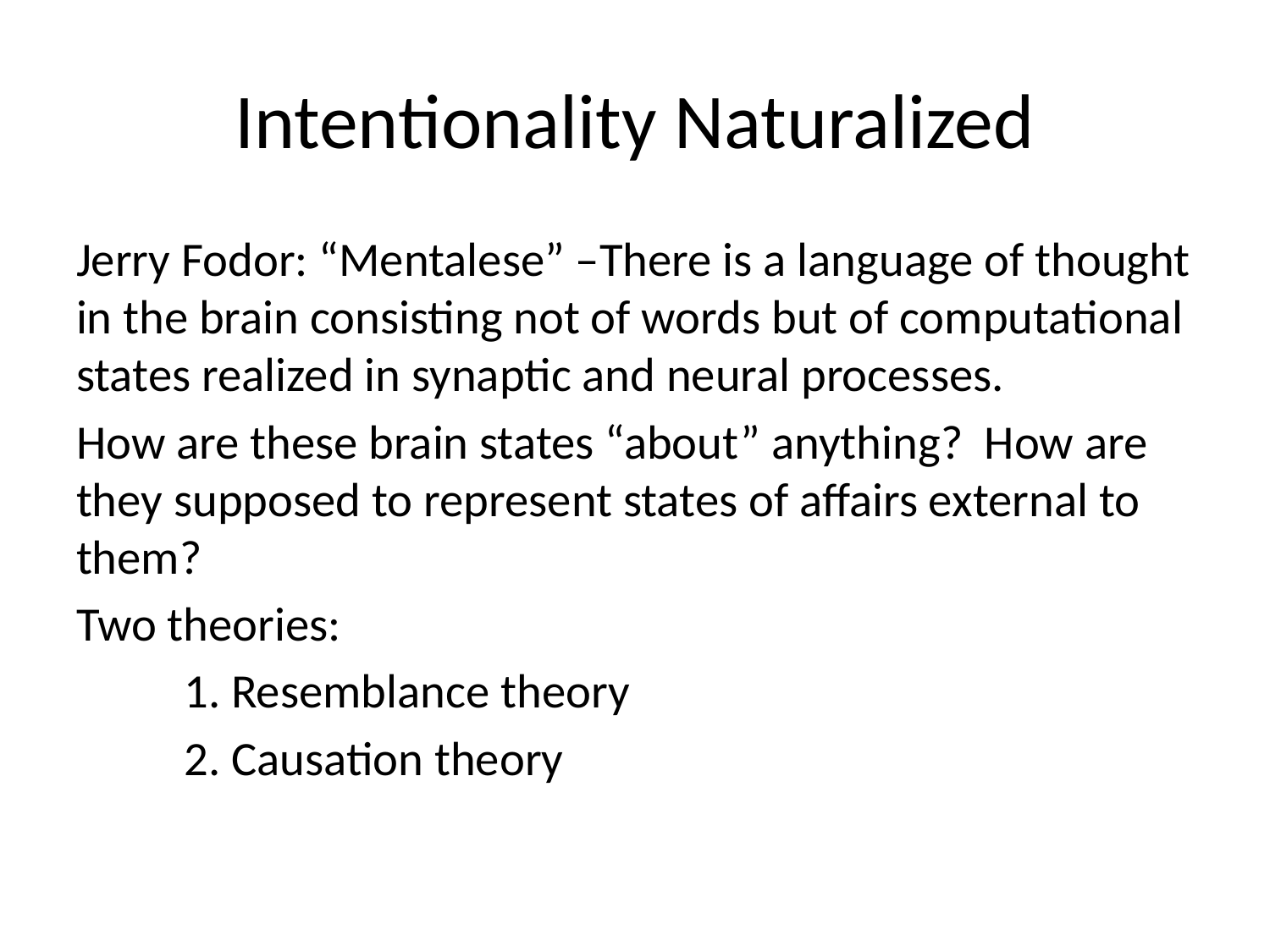

# Intentionality Naturalized
Jerry Fodor: “Mentalese” –There is a language of thought in the brain consisting not of words but of computational states realized in synaptic and neural processes.
How are these brain states “about” anything?  How are they supposed to represent states of affairs external to them?
Two theories:
	1. Resemblance theory
	2. Causation theory